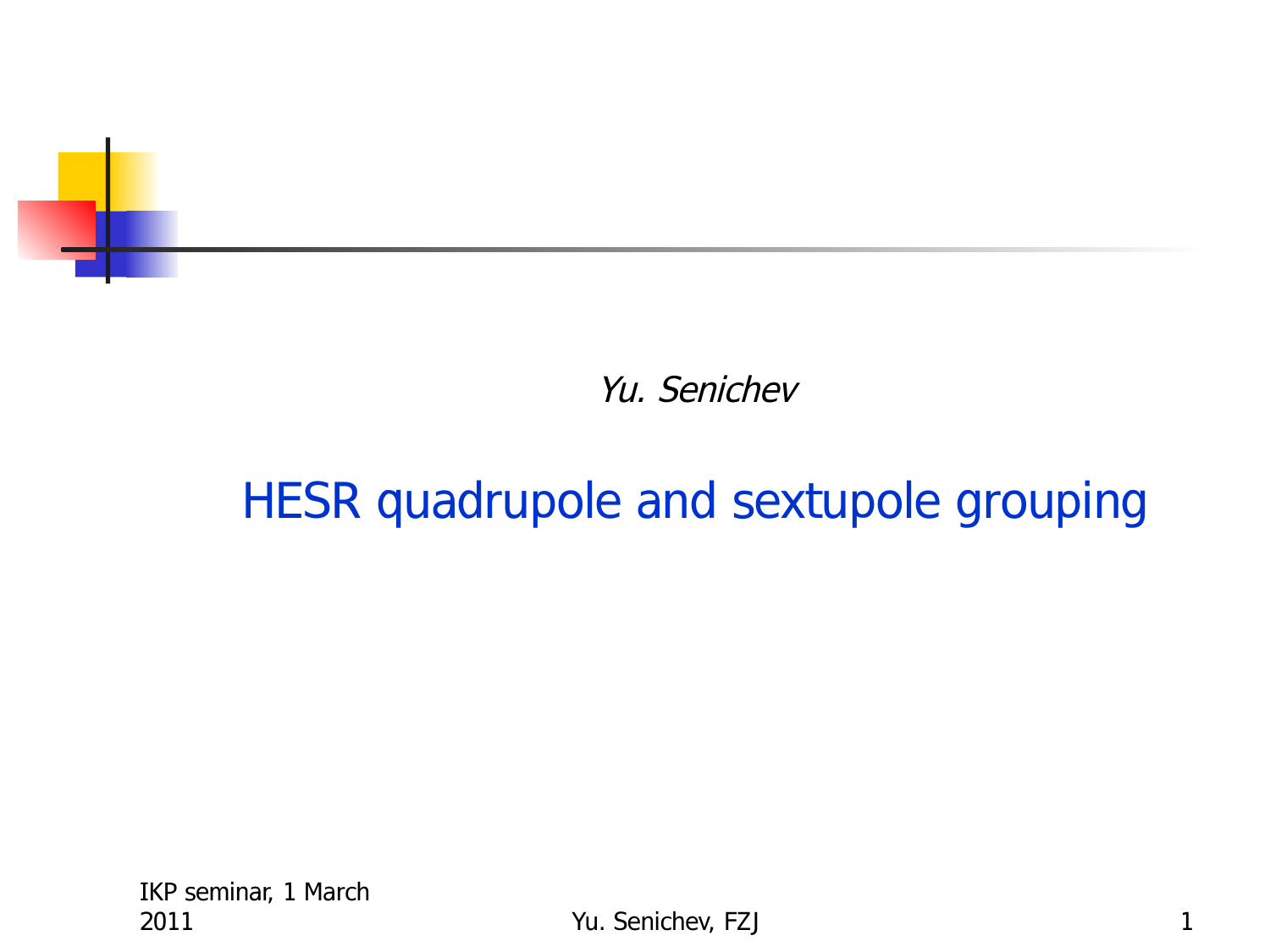

# Yu. Senichev HESR quadrupole and sextupole grouping
IKP seminar, 1 March 2011
Yu. Senichev, FZJ
1